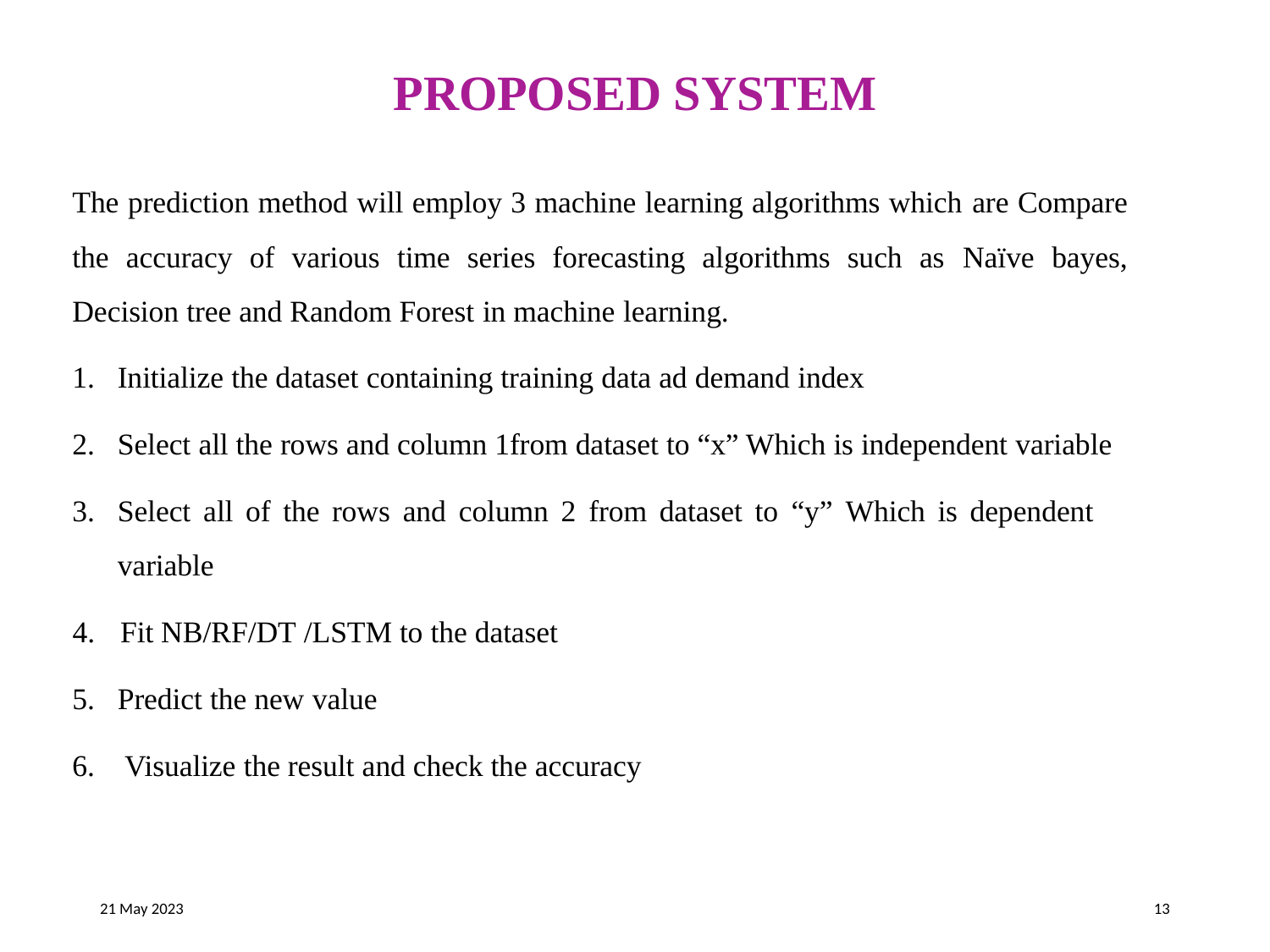

# PROPOSED SYSTEM
The prediction method will employ 3 machine learning algorithms which are Compare the accuracy of various time series forecasting algorithms such as Naïve bayes, Decision tree and Random Forest in machine learning.
Initialize the dataset containing training data ad demand index
Select all the rows and column 1from dataset to “x” Which is independent variable
Select all of the rows and column 2 from dataset to “y” Which is dependent     variable
Fit NB/RF/DT /LSTM to the dataset
Predict the new value
6.    Visualize the result and check the accuracy

21 May 2023
13